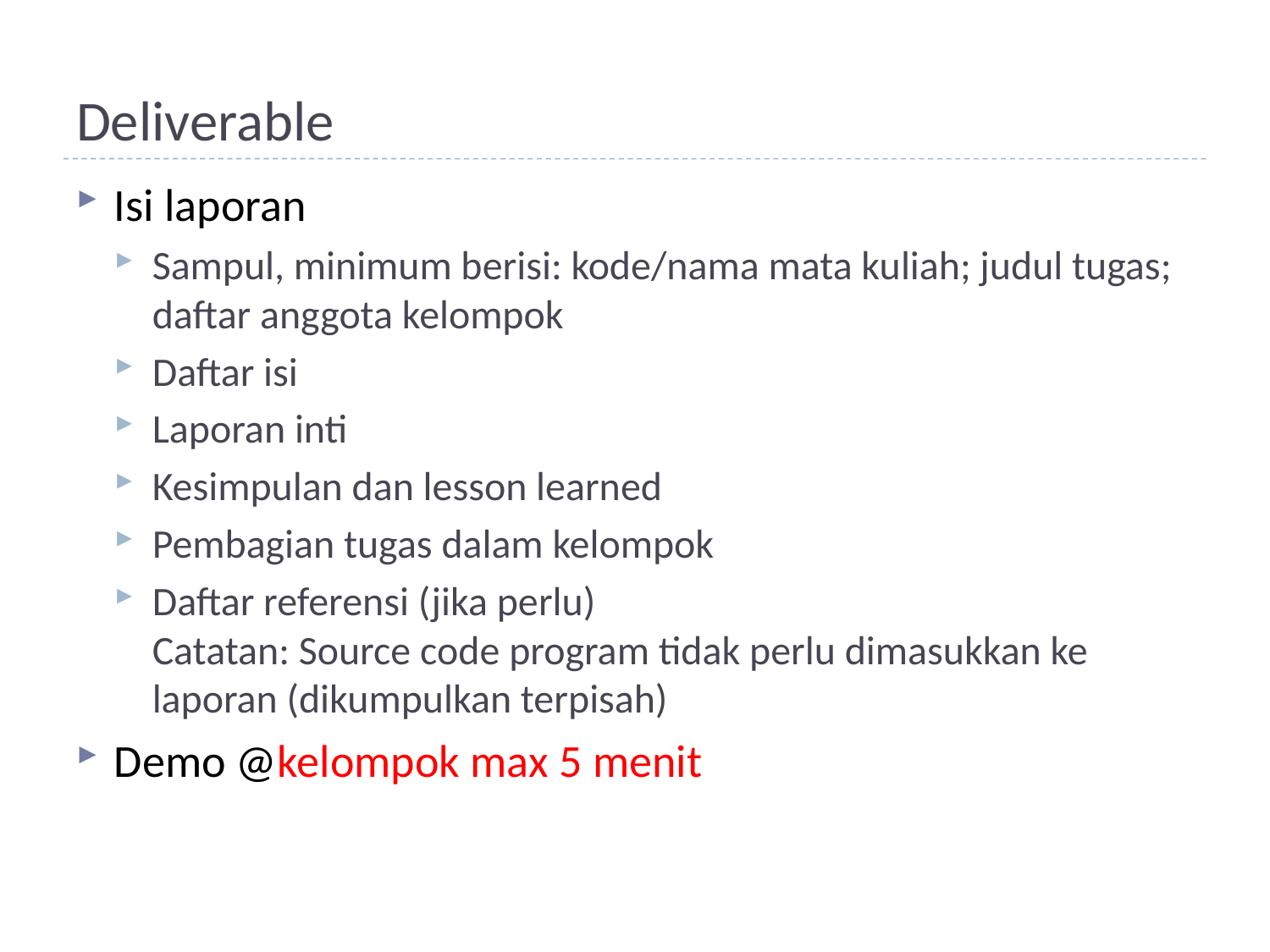

# Deliverable
Isi laporan
Sampul, minimum berisi: kode/nama mata kuliah; judul tugas; daftar anggota kelompok
Daftar isi
Laporan inti
Kesimpulan dan lesson learned
Pembagian tugas dalam kelompok
Daftar referensi (jika perlu)
Catatan: Source code program tidak perlu dimasukkan ke laporan (dikumpulkan terpisah)
Demo @kelompok max 5 menit